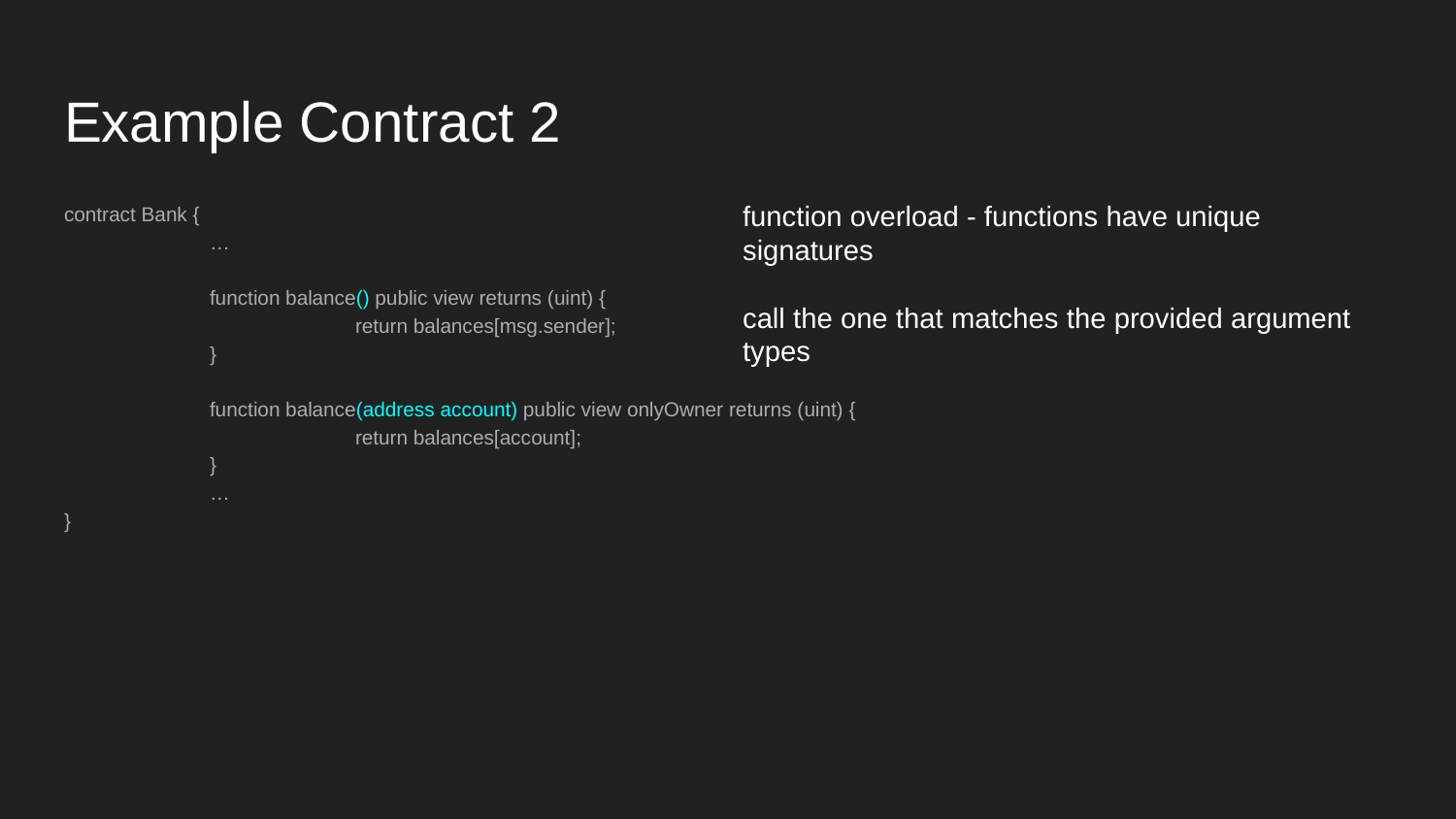

# Example Contract 2
contract Bank {
	…

	function balance() public view returns (uint) {
    		return balances[msg.sender];
	}

	function balance(address account) public view onlyOwner returns (uint) {
    		return balances[account];
	}
	…
}
function overload - functions have unique signatures

call the one that matches the provided argument types